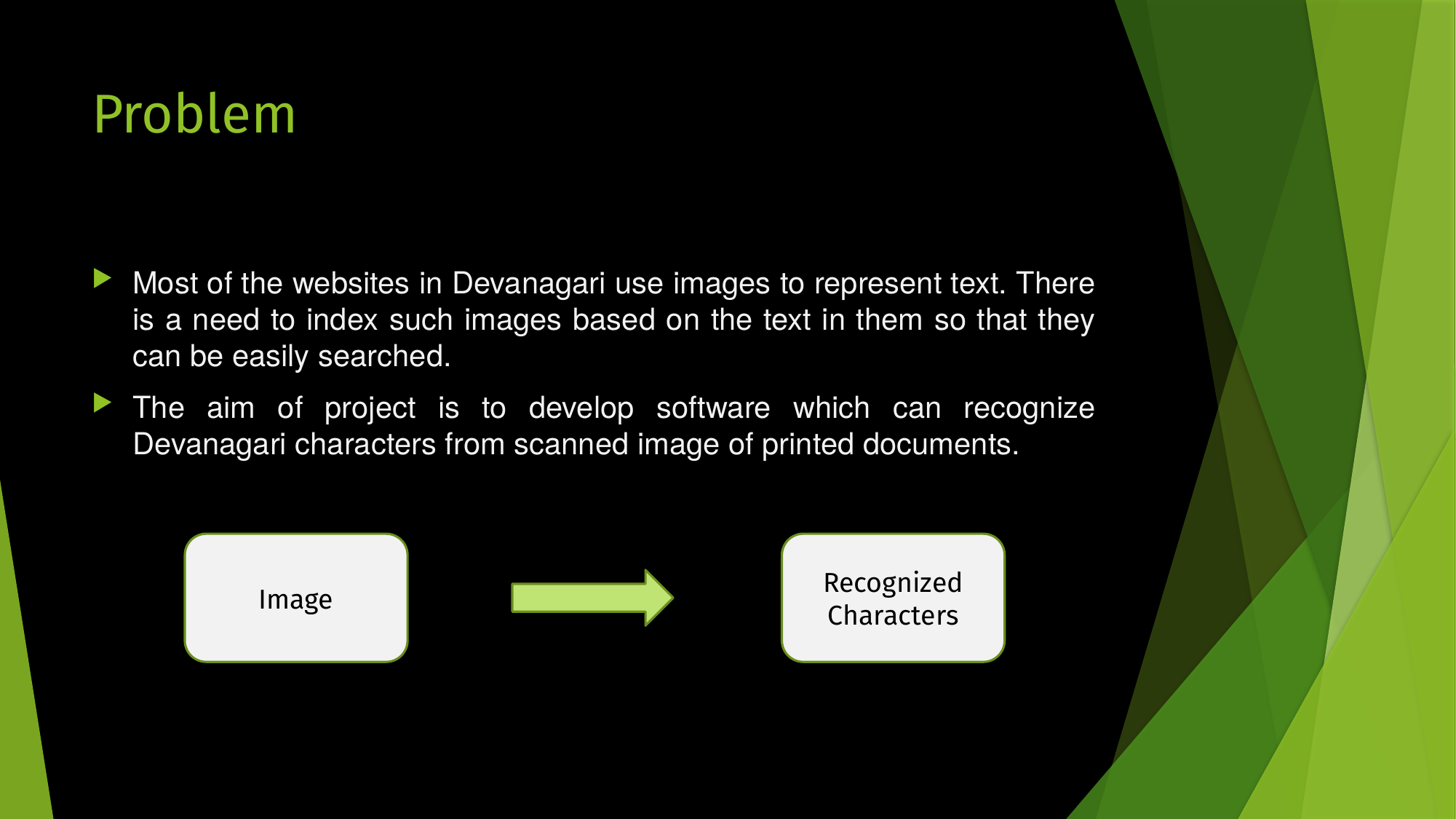

# Problem
Most of the websites in Devanagari use images to represent text. There is a need to index such images based on the text in them so that they can be easily searched.
The aim of project is to develop software which can recognize Devanagari characters from scanned image of printed documents.
Image
Recognized Characters